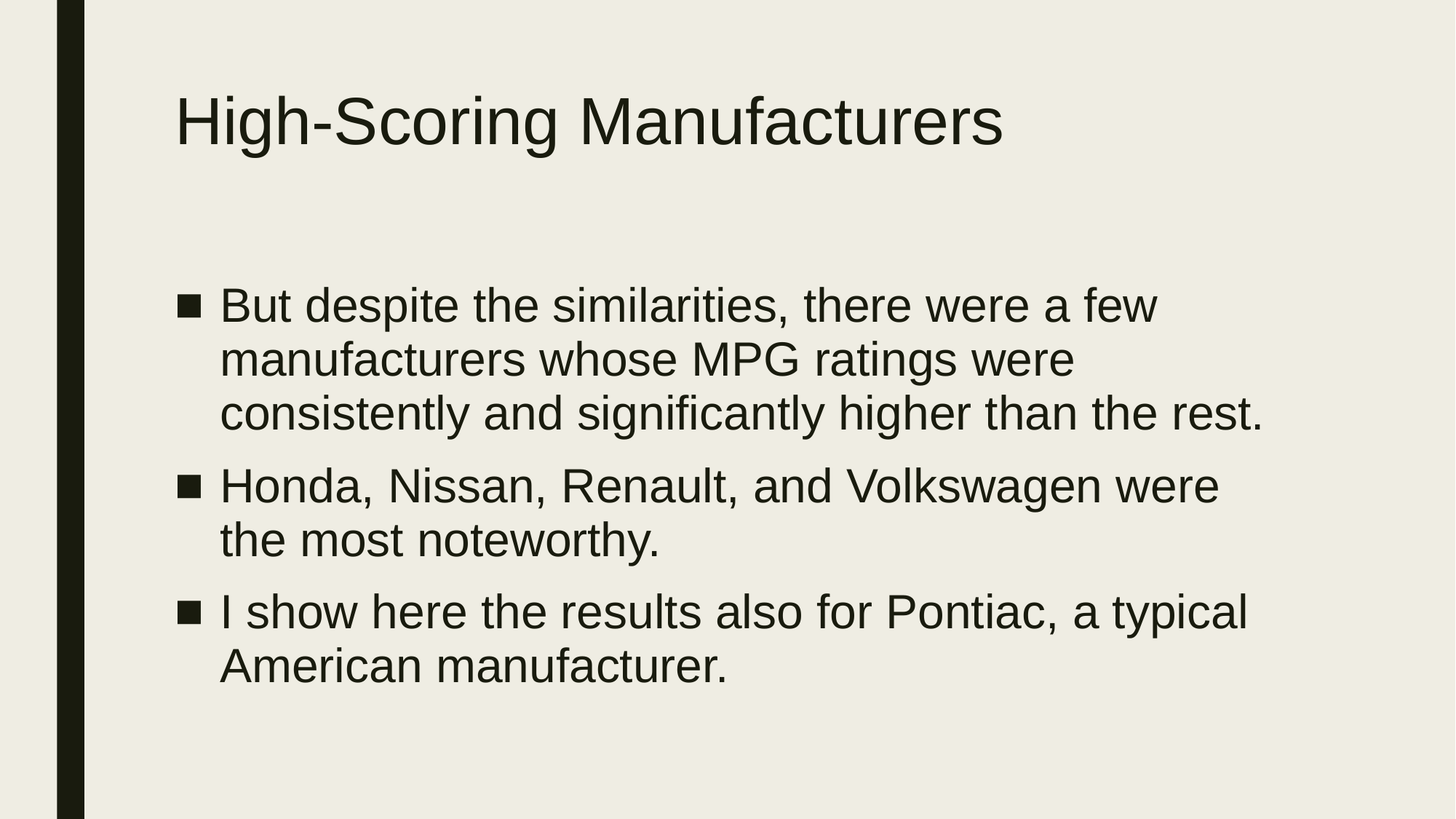

# High-Scoring Manufacturers
But despite the similarities, there were a few manufacturers whose MPG ratings were consistently and significantly higher than the rest.
Honda, Nissan, Renault, and Volkswagen were the most noteworthy.
I show here the results also for Pontiac, a typical American manufacturer.